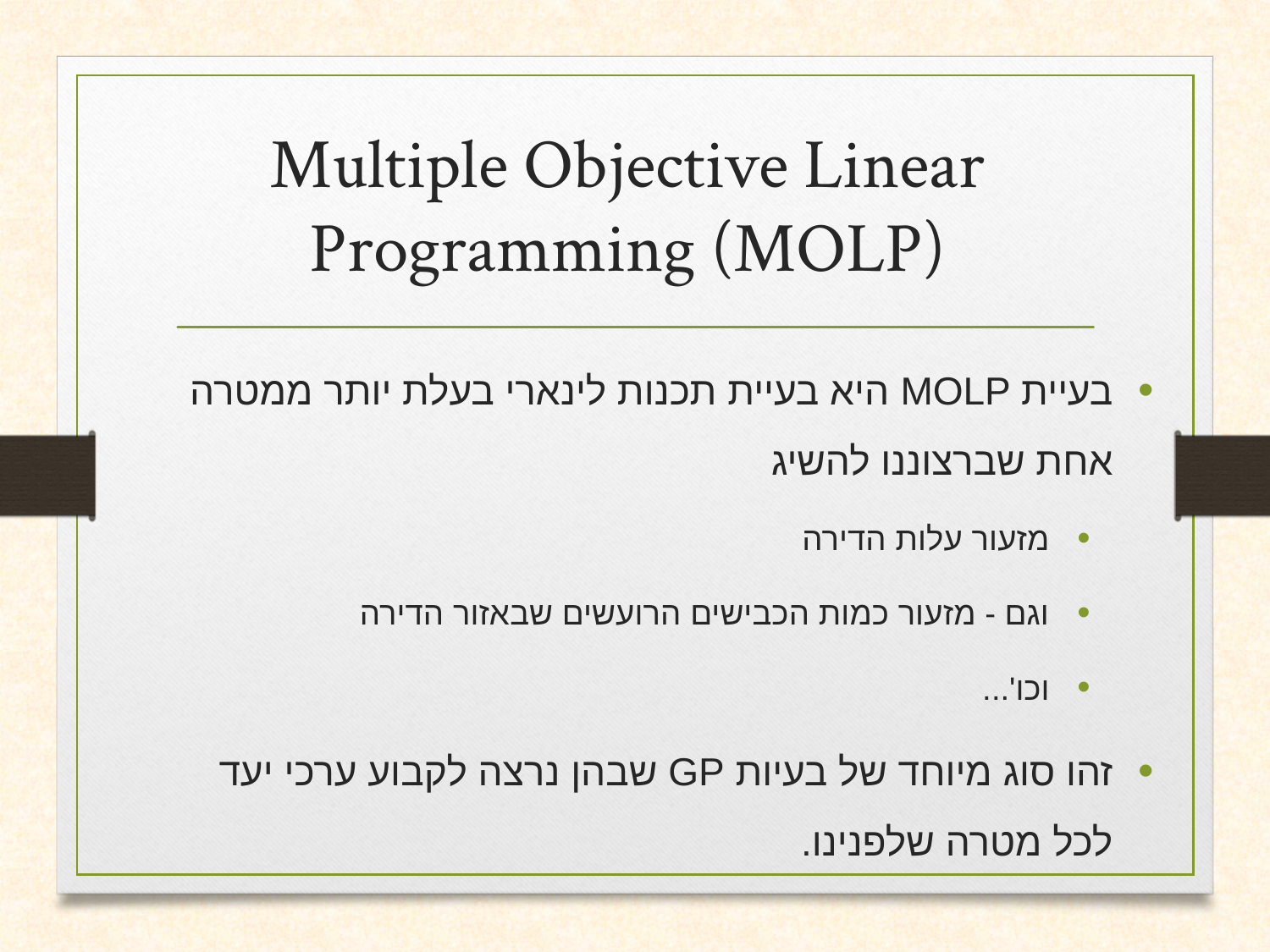

# Multiple Objective Linear Programming (MOLP)
בעיית MOLP היא בעיית תכנות לינארי בעלת יותר ממטרה אחת שברצוננו להשיג
מזעור עלות הדירה
וגם - מזעור כמות הכבישים הרועשים שבאזור הדירה
וכו'...
זהו סוג מיוחד של בעיות GP שבהן נרצה לקבוע ערכי יעד לכל מטרה שלפנינו.